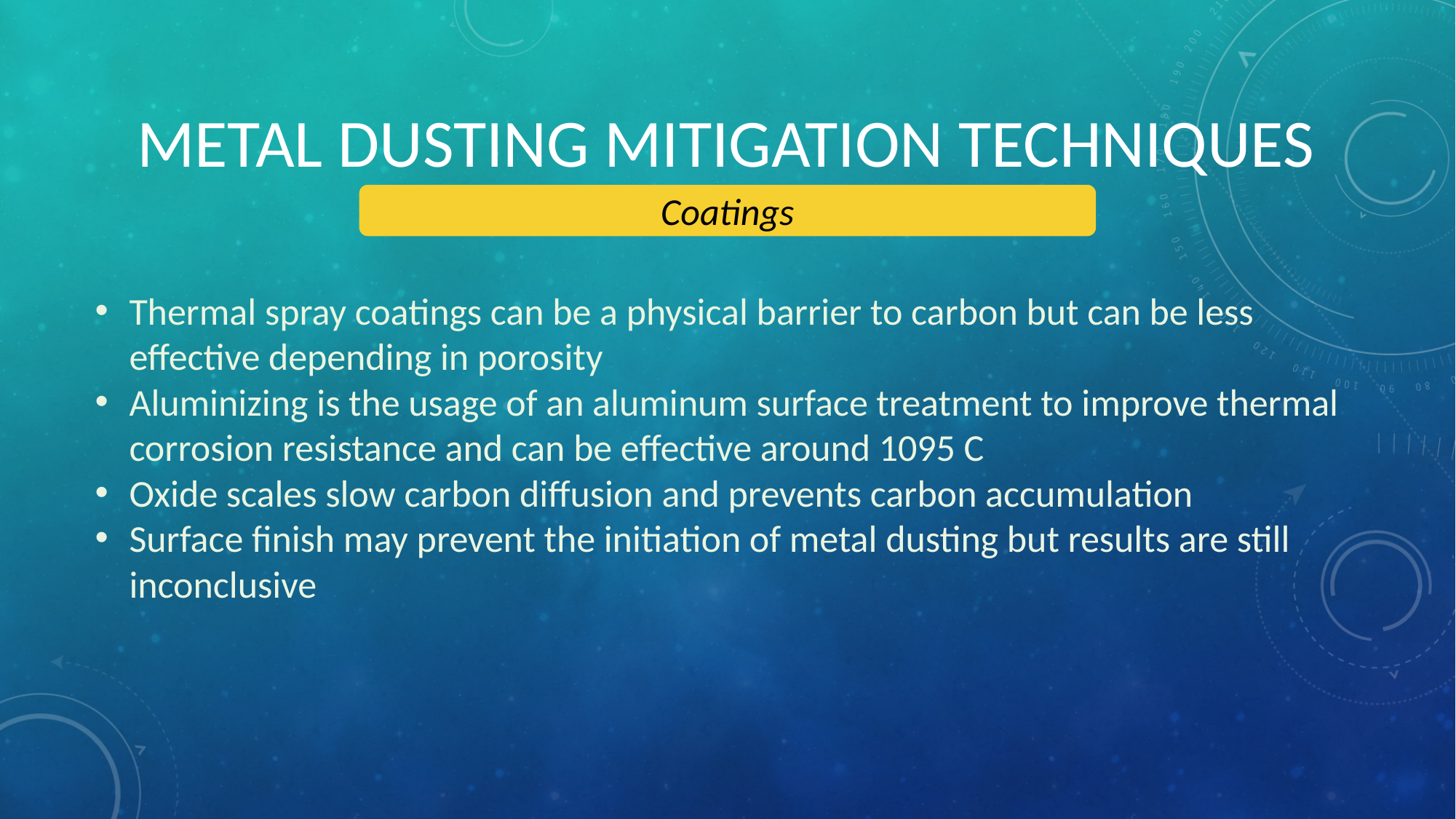

Metal Dusting Mitigation techniques

Coatings

Thermal spray coatings can be a physical barrier to carbon but can be less effective depending in porosity
Aluminizing is the usage of an aluminum surface treatment to improve thermal corrosion resistance and can be effective around 1095 C
Oxide scales slow carbon diffusion and prevents carbon accumulation
Surface finish may prevent the initiation of metal dusting but results are still inconclusive